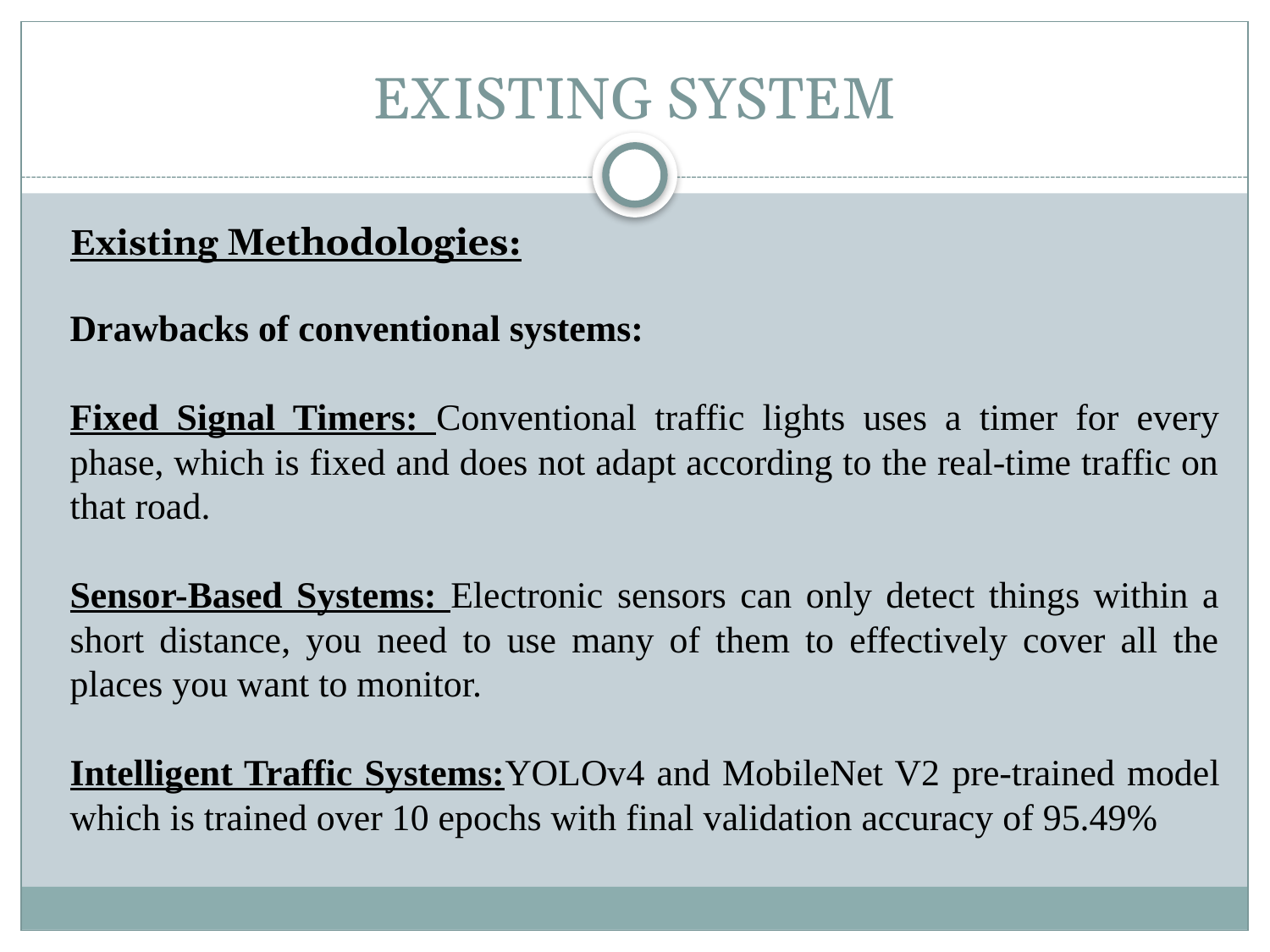

# EXISTING SYSTEM

Existing Methodologies:

Drawbacks of conventional systems:

Fixed Signal Timers: Conventional traffic lights uses a timer for every phase, which is fixed and does not adapt according to the real-time traffic on that road.

Sensor-Based Systems: Electronic sensors can only detect things within a short distance, you need to use many of them to effectively cover all the places you want to monitor.

Intelligent Traffic Systems:YOLOv4 and MobileNet V2 pre-trained model which is trained over 10 epochs with final validation accuracy of 95.49%